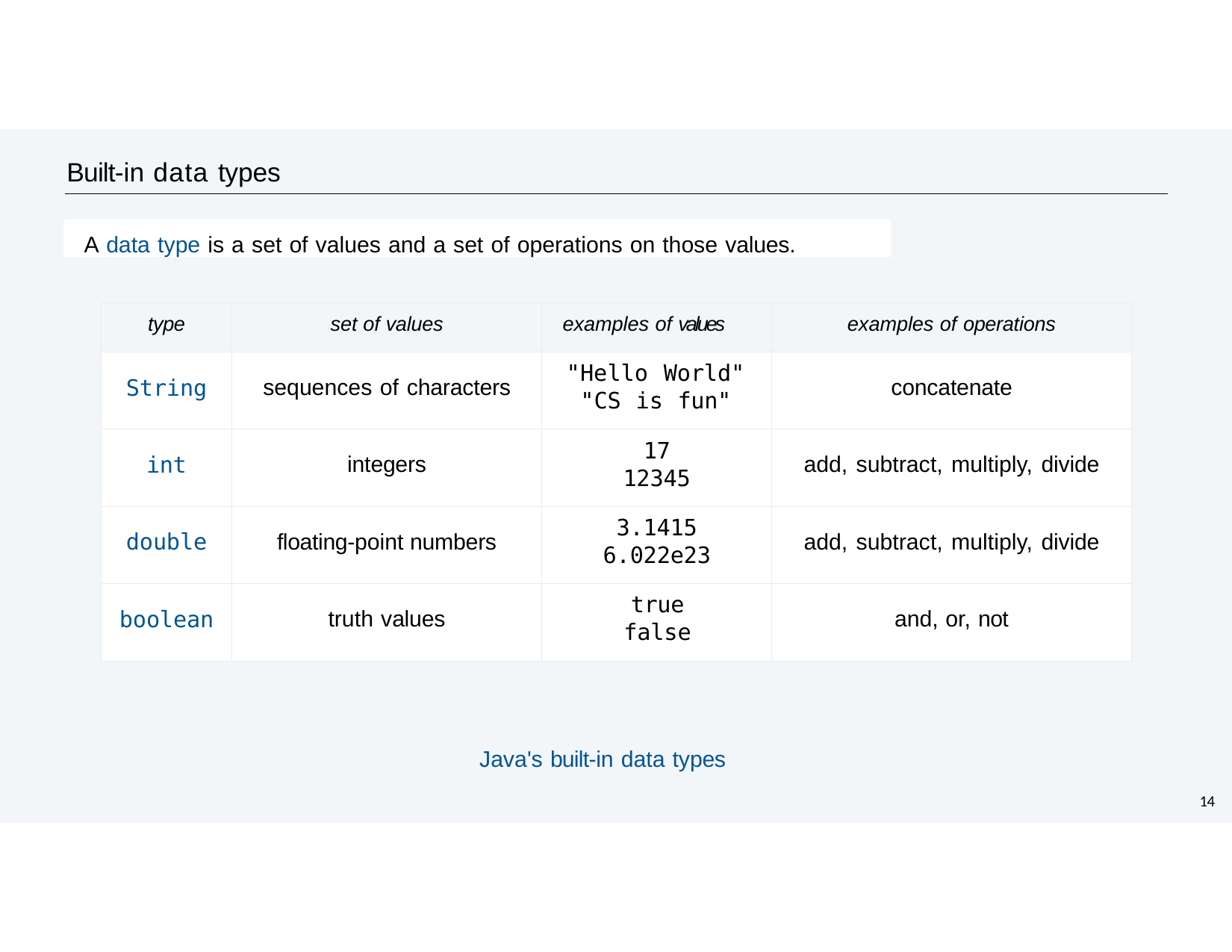

Built-in data types

A data type is a set of values and a set of operations on those values.
| type | set of values | examples of values | examples of operations |
| --- | --- | --- | --- |
| String | sequences of characters | "Hello World" "CS is fun" | concatenate |
| int | integers | 17 12345 | add, subtract, multiply, divide |
| double | floating-point numbers | 3.1415 6.022e23 | add, subtract, multiply, divide |
| boolean | truth values | true false | and, or, not |
Java's built-in data types
14